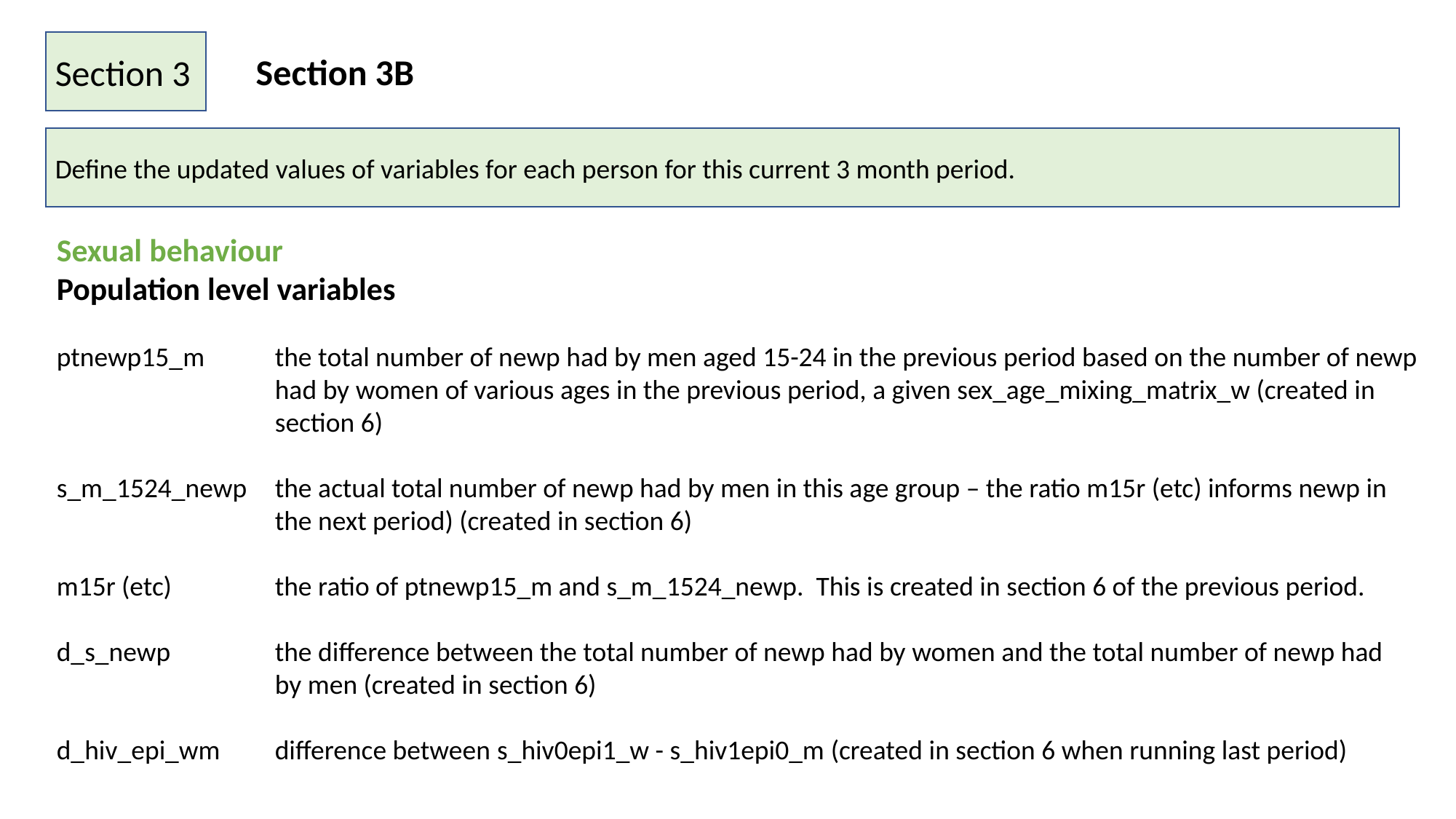

Section 3
Section 3B
Define the updated values of variables for each person for this current 3 month period.
Sexual behaviour
Population level variables

ptnewp15_m	the total number of newp had by men aged 15-24 in the previous period based on the number of newp
		had by women of various ages in the previous period, a given sex_age_mixing_matrix_w (created in 		section 6)

s_m_1524_newp 	the actual total number of newp had by men in this age group – the ratio m15r (etc) informs newp in 		the next period) (created in section 6)

m15r (etc)	the ratio of ptnewp15_m and s_m_1524_newp.  This is created in section 6 of the previous period.

d_s_newp	the difference between the total number of newp had by women and the total number of newp had
		by men (created in section 6)

d_hiv_epi_wm	difference between s_hiv0epi1_w - s_hiv1epi0_m (created in section 6 when running last period)